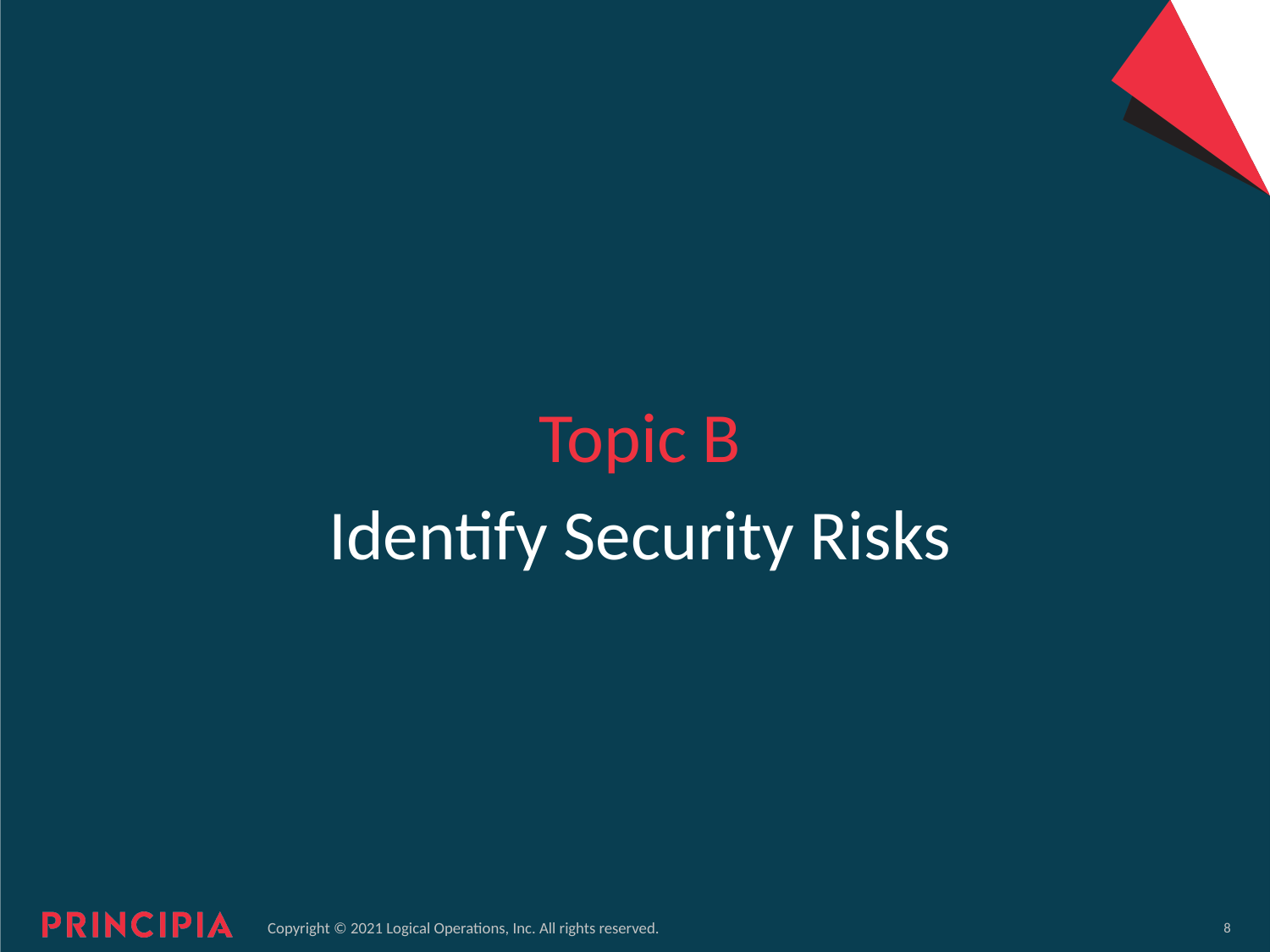

Topic B
# Identify Security Risks
8